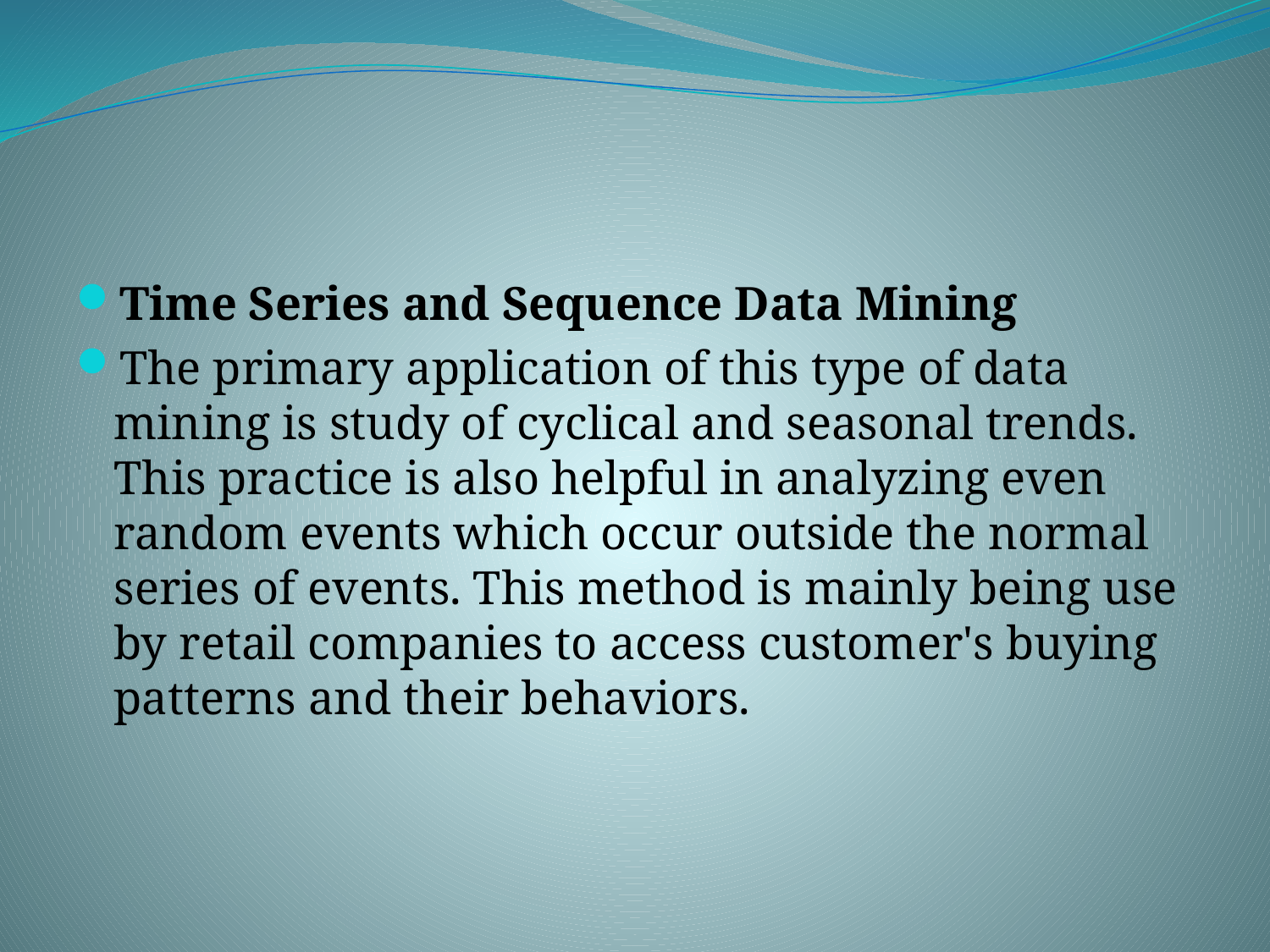

#
Time Series and Sequence Data Mining
The primary application of this type of data mining is study of cyclical and seasonal trends. This practice is also helpful in analyzing even random events which occur outside the normal series of events. This method is mainly being use by retail companies to access customer's buying patterns and their behaviors.